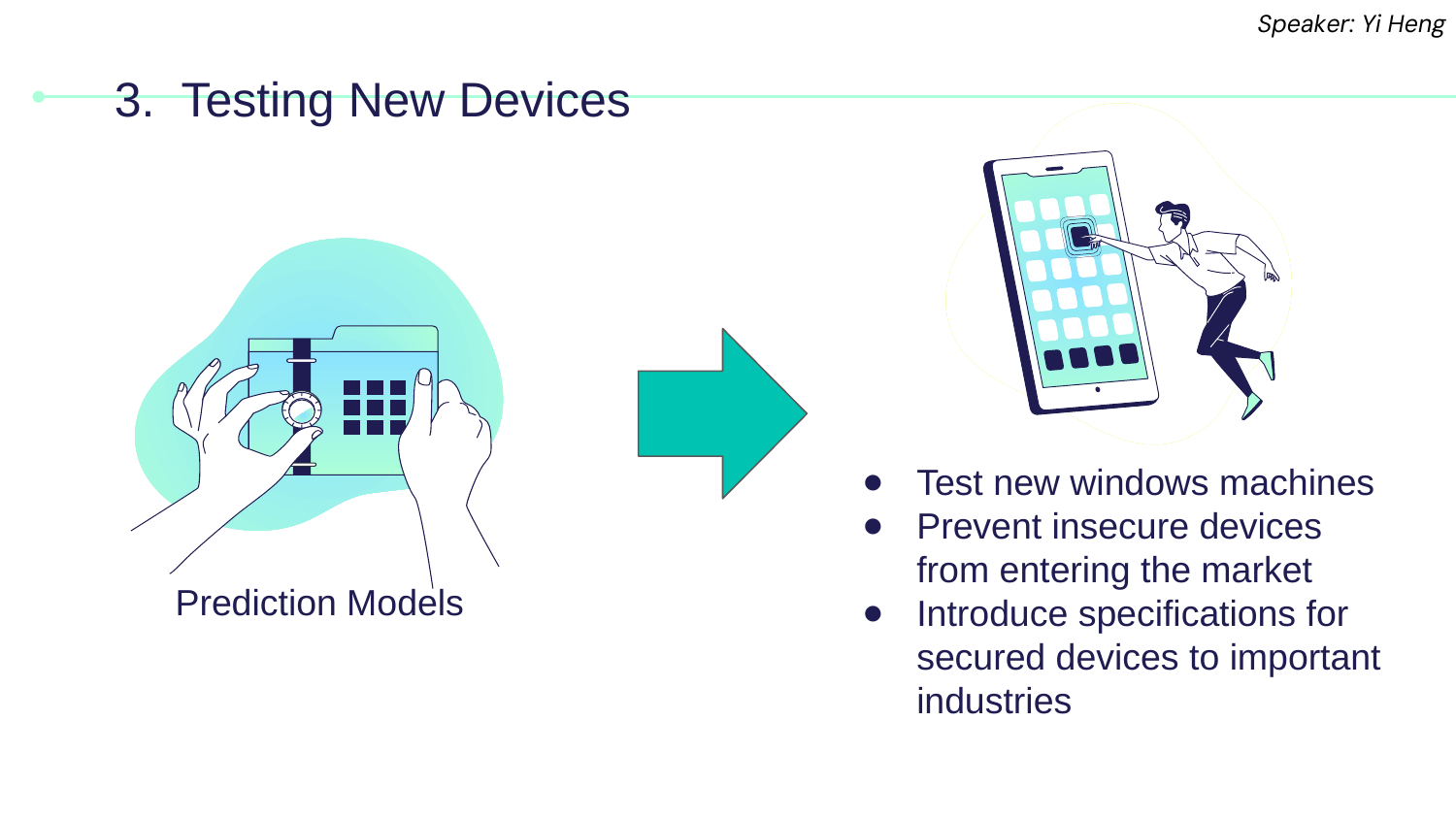

Speaker: Yi Heng
# 3.  Testing New Devices

Test new windows machines
Prevent insecure devices from entering the market
Introduce specifications for secured devices to important industries

Prediction Models